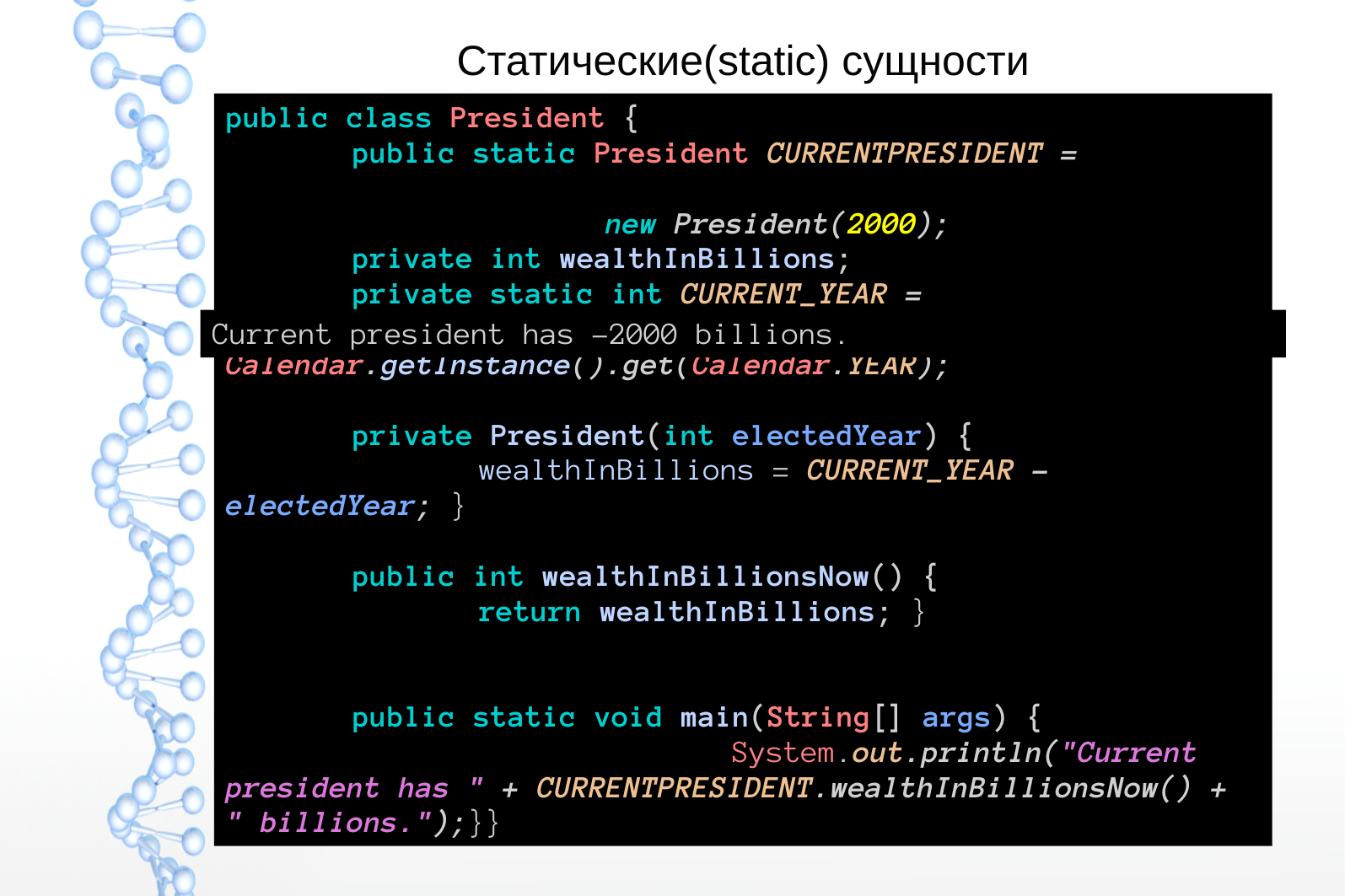

# Статические(static) сущности
public class President {
	public static President CURRENTPRESIDENT =
											new President(2000);
	private int wealthInBillions;
	private static int CURRENT_YEAR = 										Calendar.getInstance().get(Calendar.YEAR);

	private President(int electedYear) {
		wealthInBillions = CURRENT_YEAR - electedYear; }

	public int wealthInBillionsNow() {
		return wealthInBillions; }

	public static void main(String[] args) {
				System.out.println("Current president has " + CURRENTPRESIDENT.wealthInBillionsNow() + " billions.");}}
Current president has -2000 billions.